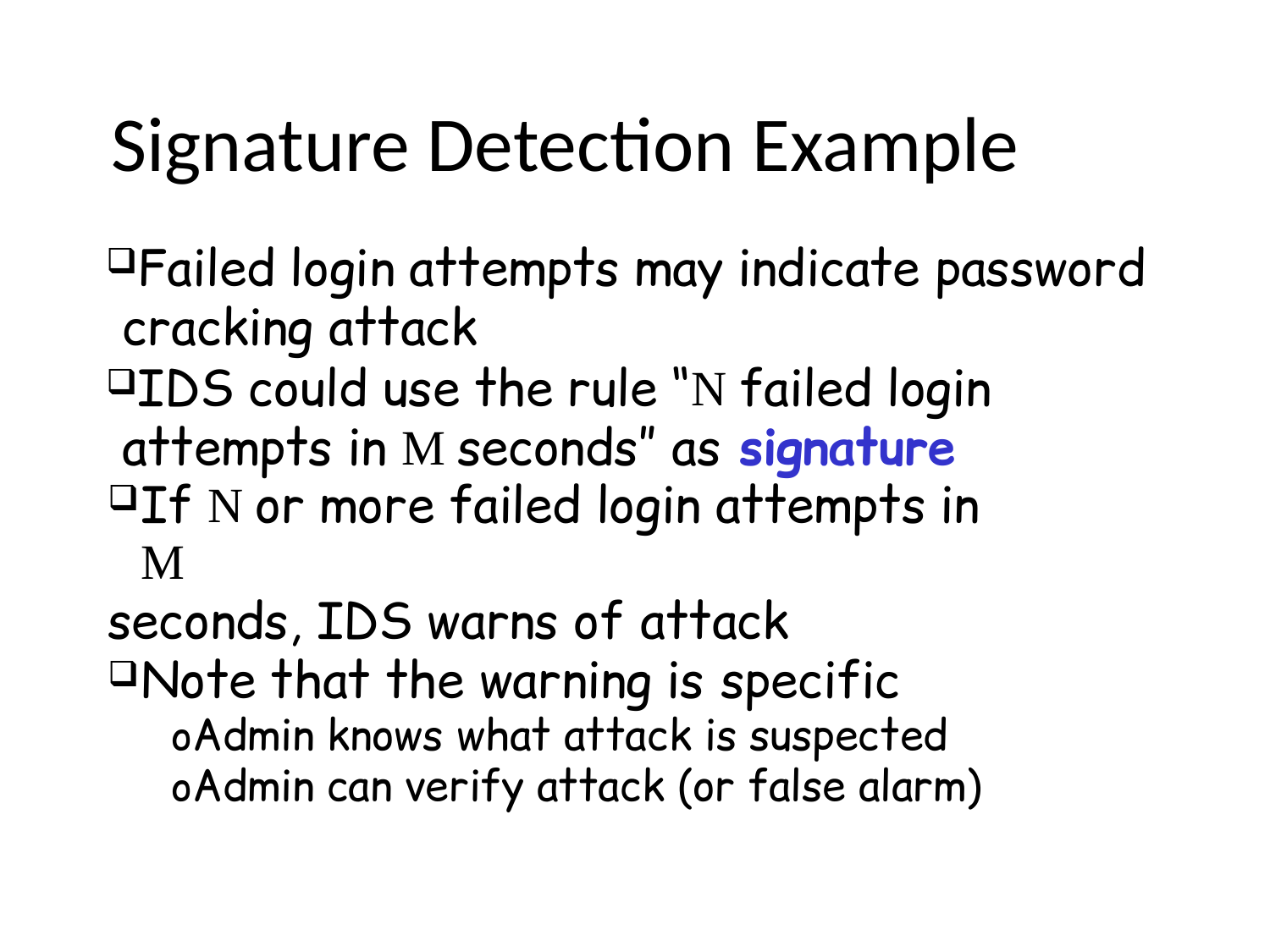

# Signature Detection Example
Failed login attempts may indicate password  cracking attack
IDS could use the rule “N failed login  attempts in M seconds” as signature
If N or more failed login attempts in M
seconds, IDS warns of attack
Note that the warning is specific
oAdmin knows what attack is suspected
oAdmin can verify attack (or false alarm)